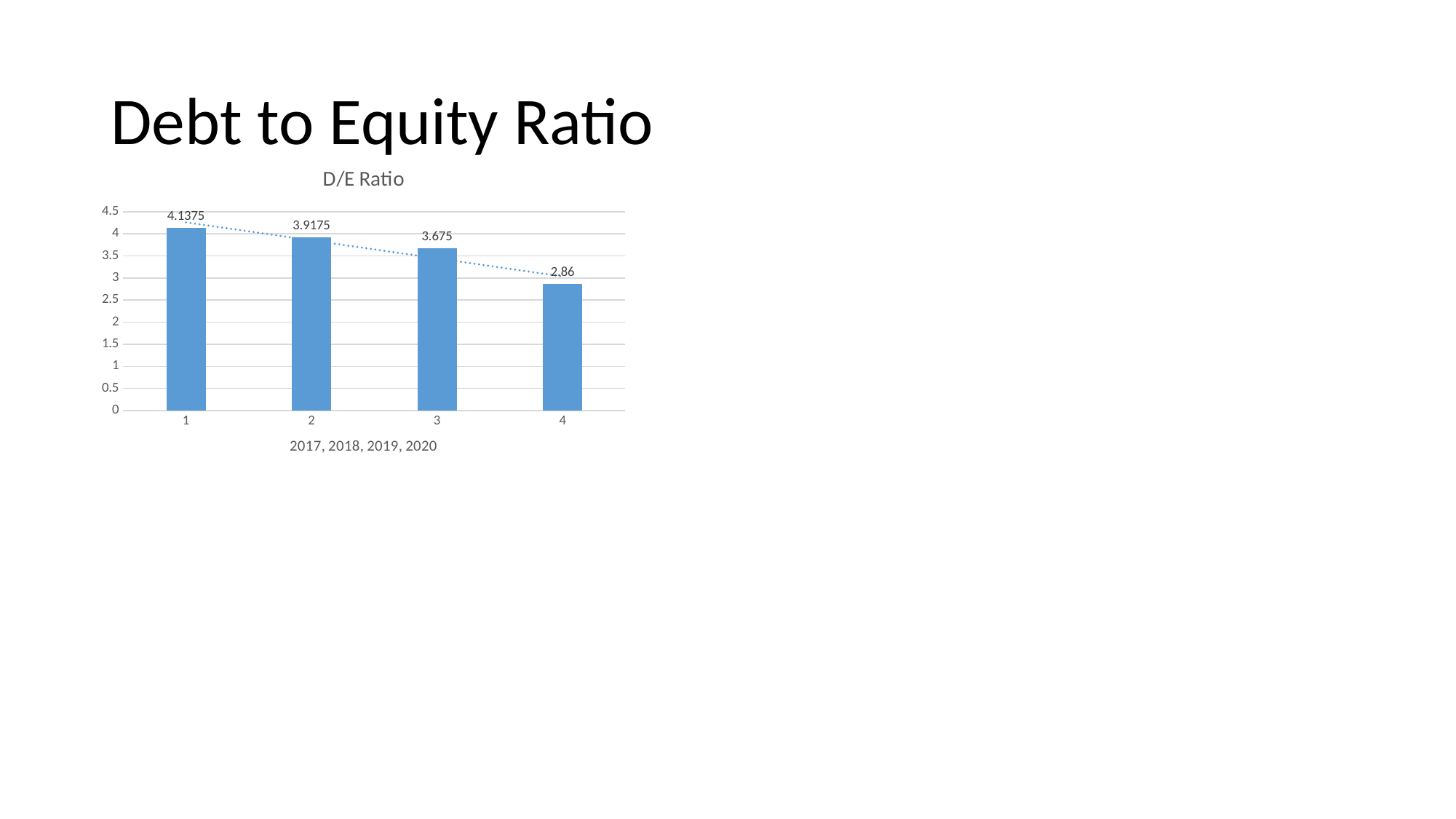

# Debt to Equity Ratio

### Chart:

| Category | D/E Ratio |
|---|---|